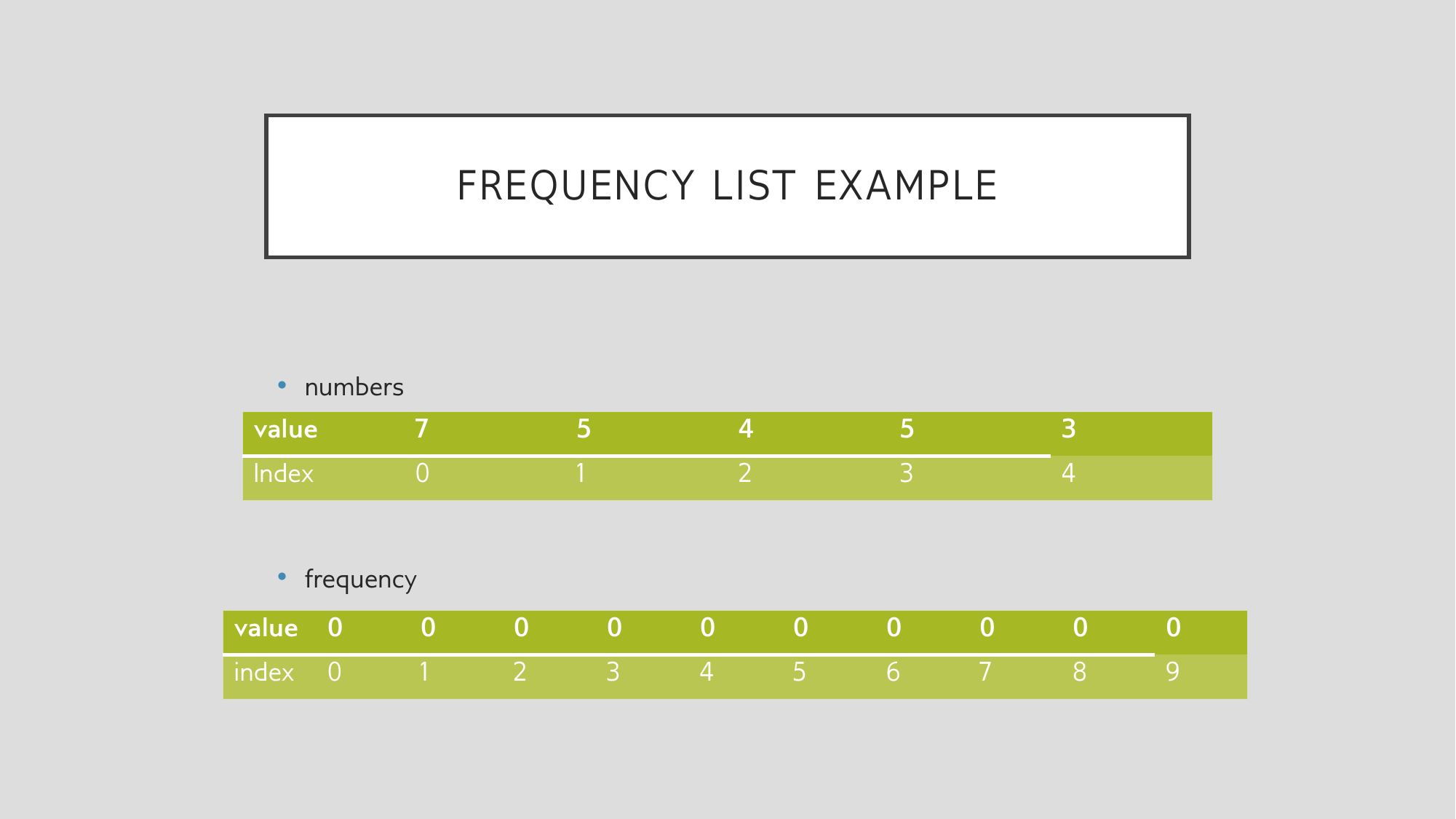

# Frequency List Example

numbers

frequency
| value | 7 | 5 | 4 | 5 | 3 |
| --- | --- | --- | --- | --- | --- |
| Index | 0 | 1 | 2 | 3 | 4 |
| value | 0 | 0 | 0 | 0 | 0 | 0 | 0 | 0 | 0 | 0 |
| --- | --- | --- | --- | --- | --- | --- | --- | --- | --- | --- |
| index | 0 | 1 | 2 | 3 | 4 | 5 | 6 | 7 | 8 | 9 |